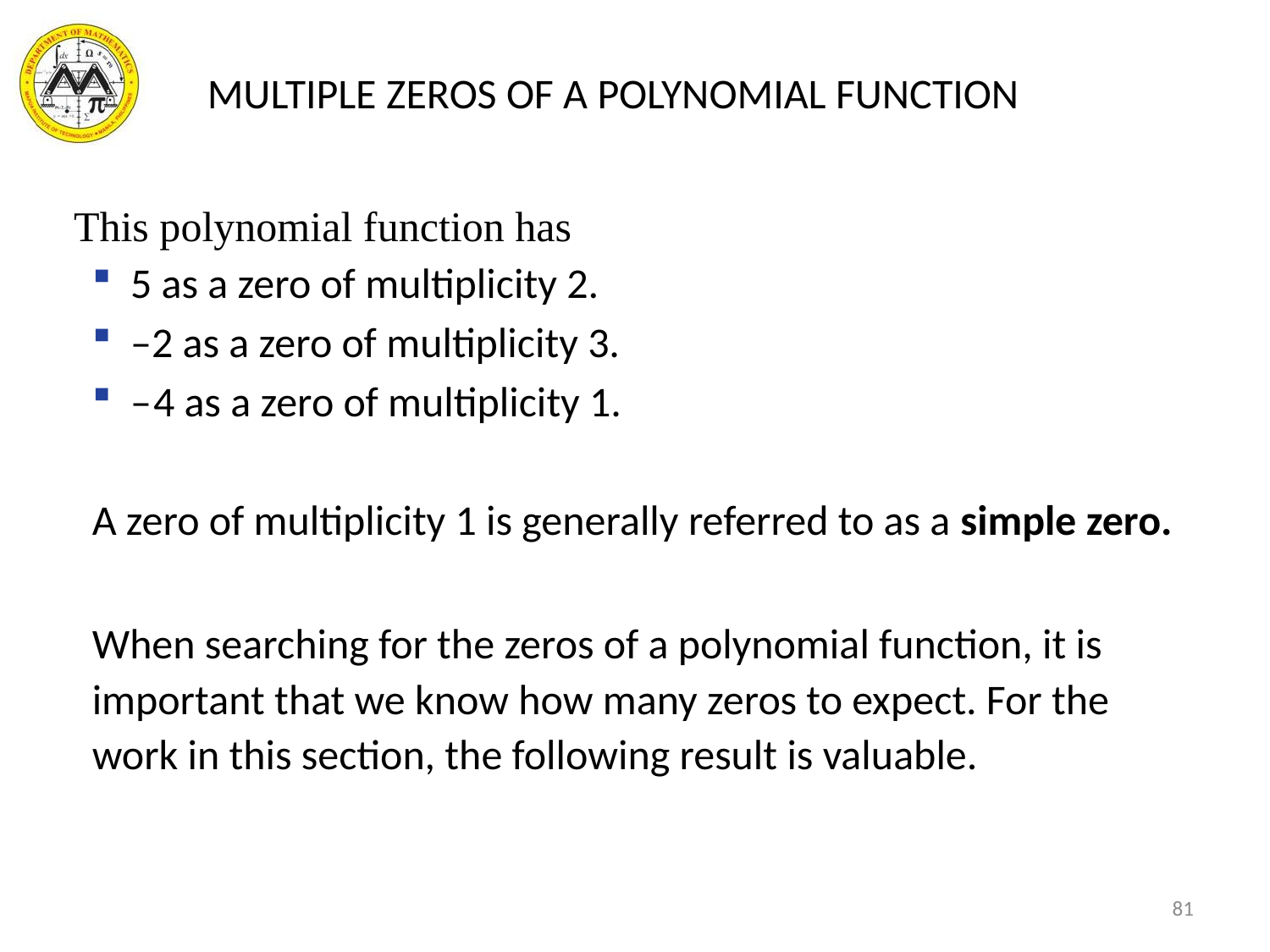

# MULTIPLE ZEROS OF A POLYNOMIAL FUNCTION

  5 as a zero of multiplicity 2.
  –2 as a zero of multiplicity 3.
  – 4 as a zero of multiplicity 1.

A zero of multiplicity 1 is generally referred to as a simple zero.

When searching for the zeros of a polynomial function, it is important that we know how many zeros to expect. For the  work in this section, the following result is valuable.
This polynomial function has
81